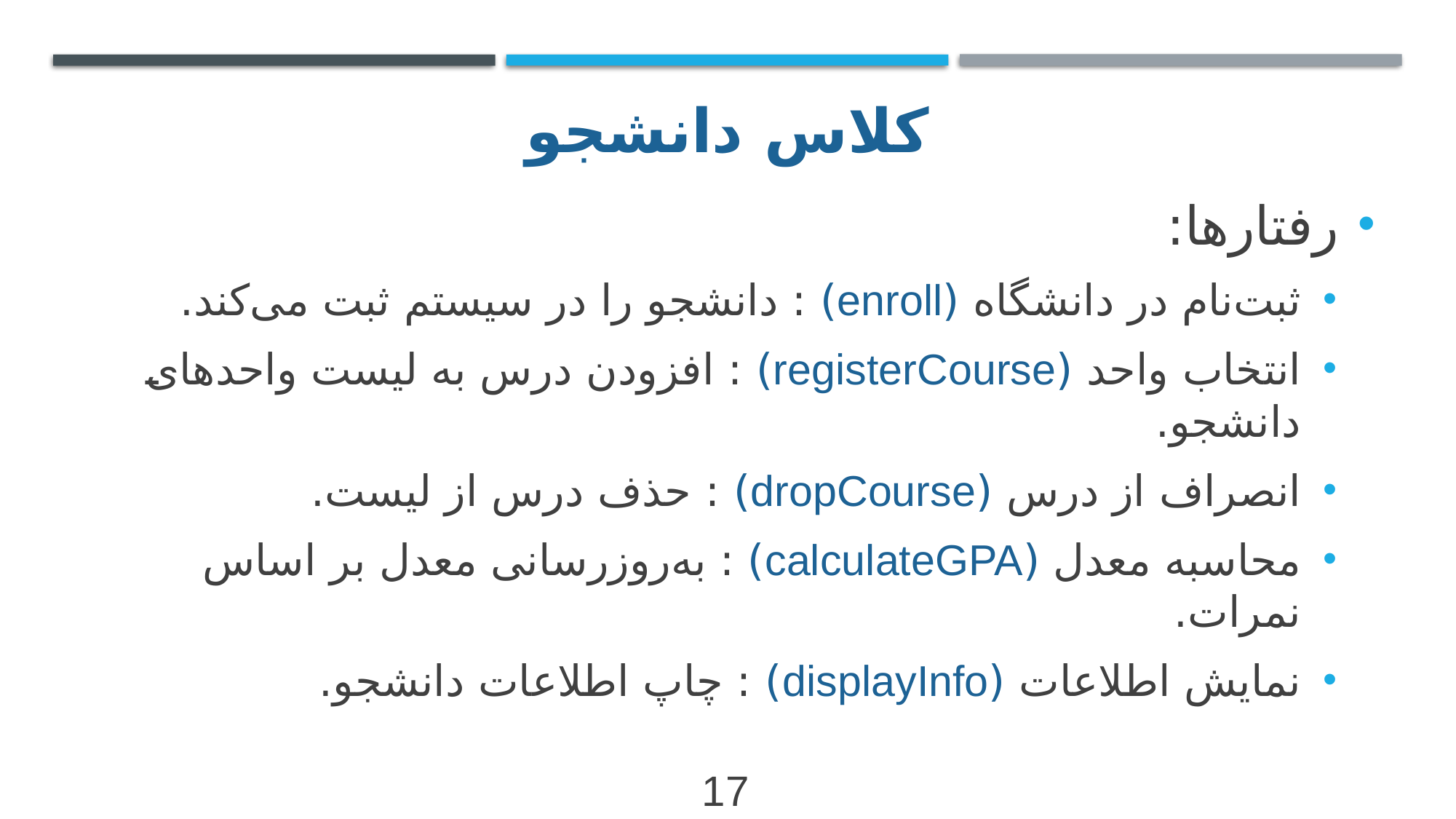

# کلاس دانشجو
رفتارها:
ثبت‌نام در دانشگاه (enroll) : دانشجو را در سیستم ثبت می‌کند.
انتخاب واحد (registerCourse) : افزودن درس به لیست واحدهای دانشجو.
انصراف از درس (dropCourse) : حذف درس از لیست.
محاسبه معدل (calculateGPA) : به‌روزرسانی معدل بر اساس نمرات.
نمایش اطلاعات (displayInfo) : چاپ اطلاعات دانشجو.